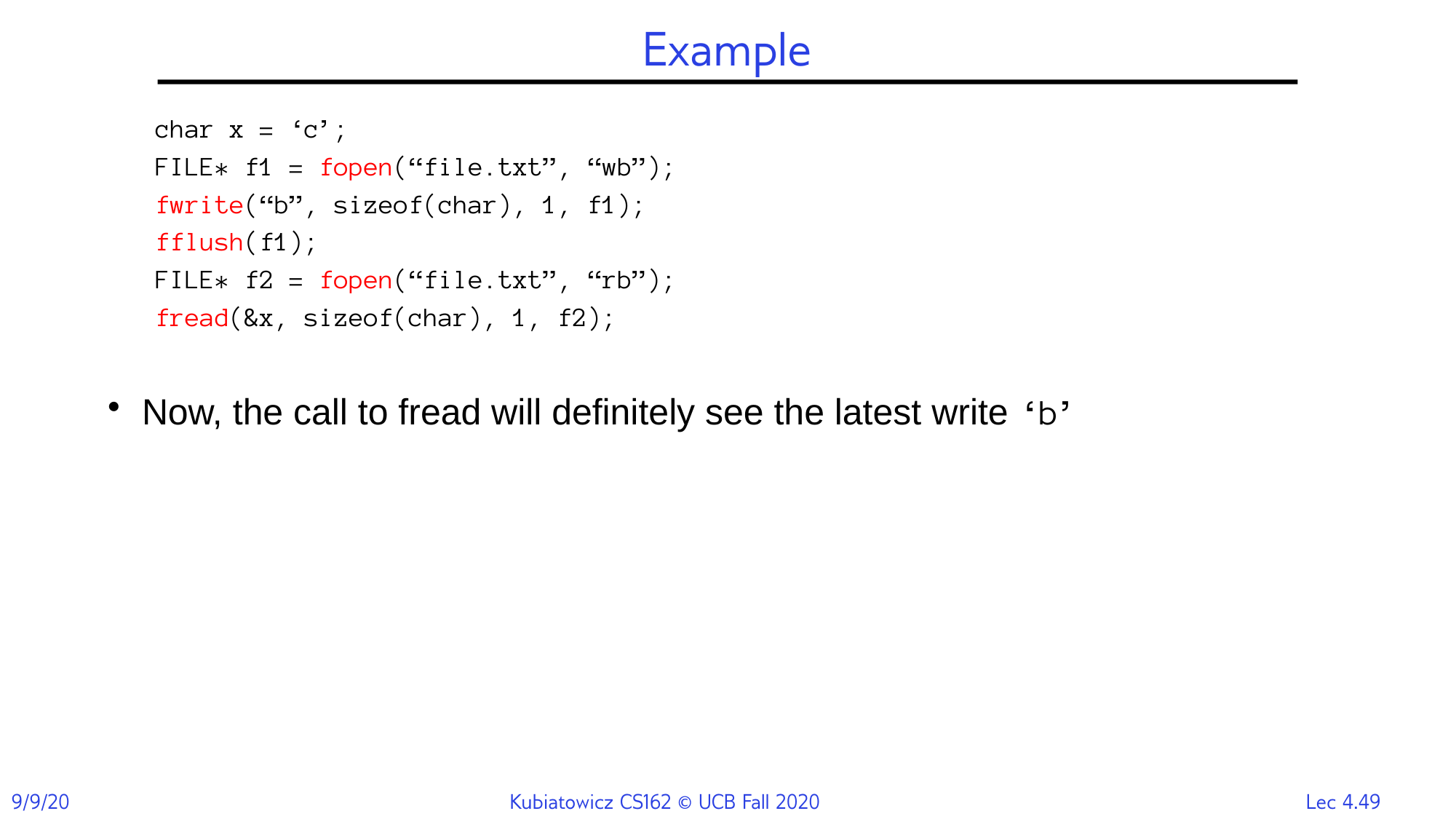

# Example
char x = ‘c’;
FILE* f1 = fopen(“file.txt”, “wb”);
fwrite(“b”, sizeof(char), 1, f1);
fflush(f1);
FILE* f2 = fopen(“file.txt”, “rb”);
fread(&x, sizeof(char), 1, f2);

Now, the call to fread will definitely see the latest write ‘b’